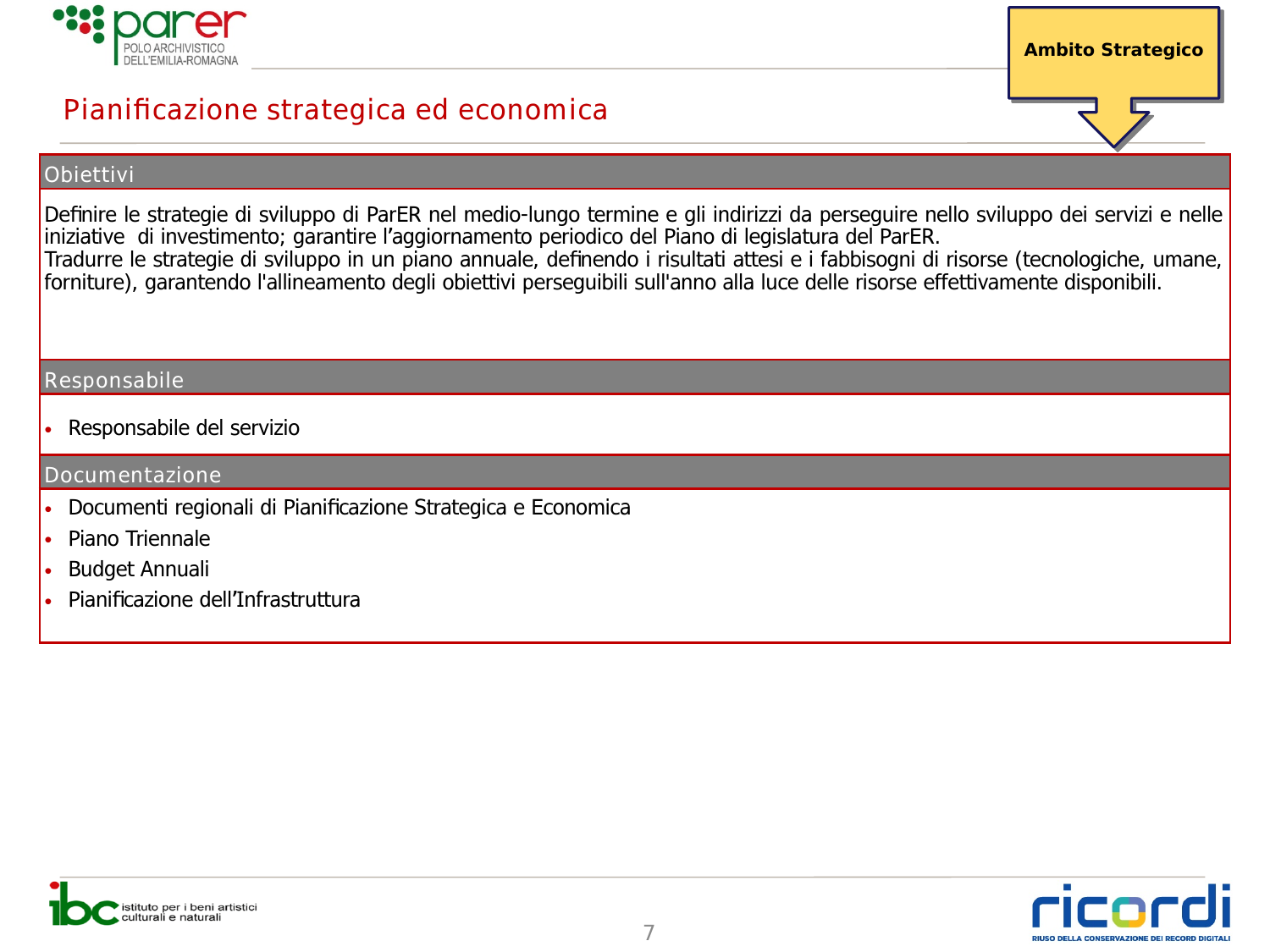

Ambito Strategico
# Pianificazione strategica ed economica
| Obiettivi |
| --- |
| Definire le strategie di sviluppo di ParER nel medio-lungo termine e gli indirizzi da perseguire nello sviluppo dei servizi e nelle iniziative di investimento; garantire l’aggiornamento periodico del Piano di legislatura del ParER. Tradurre le strategie di sviluppo in un piano annuale, definendo i risultati attesi e i fabbisogni di risorse (tecnologiche, umane, forniture), garantendo l'allineamento degli obiettivi perseguibili sull'anno alla luce delle risorse effettivamente disponibili. |
| Responsabile |
| Responsabile del servizio |
| Documentazione |
| Documenti regionali di Pianificazione Strategica e Economica Piano Triennale Budget Annuali Pianificazione dell’Infrastruttura |
7